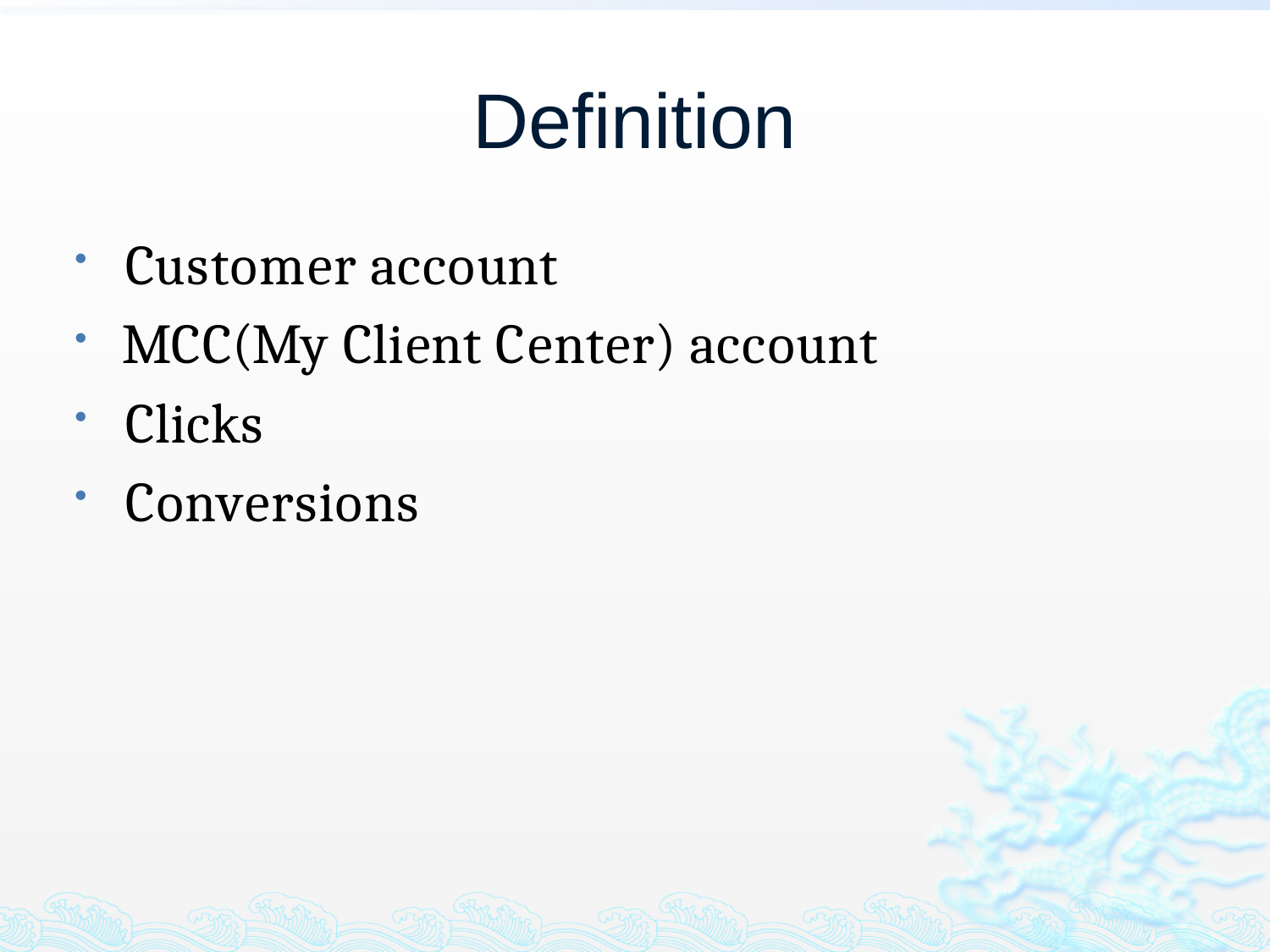

# Definition
Customer account
MCC(My Client Center) account
Clicks
Conversions